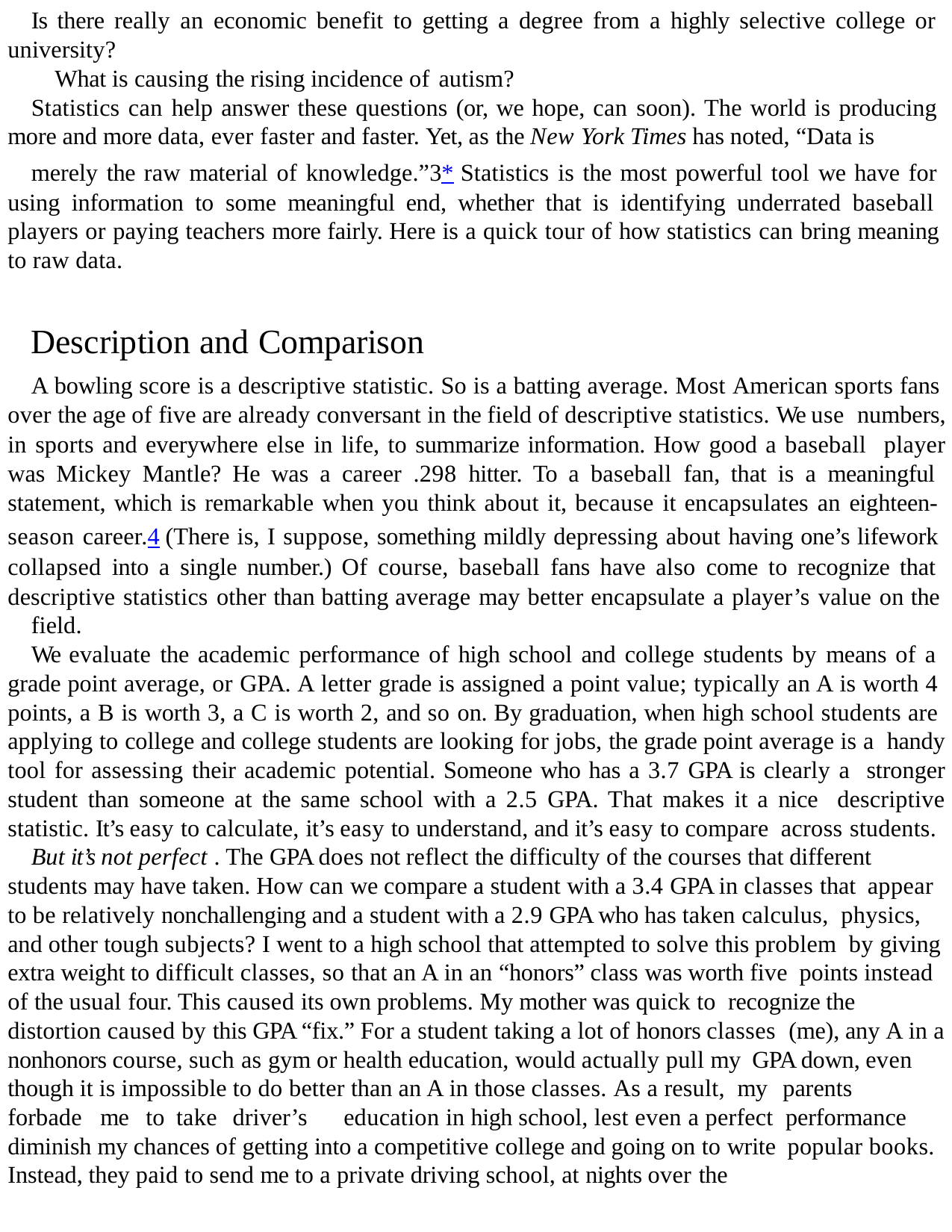

Is there really an economic benefit to getting a degree from a highly selective college or  university?
What is causing the rising incidence of autism?
Statistics can help answer these questions (or, we hope, can soon). The world is producing  more and more data, ever faster and faster. Yet, as the New York Times has noted, “Data is
merely the raw material of knowledge.”3* Statistics is the most powerful tool we have for  using information to some meaningful end, whether that is identifying underrated baseball  players or paying teachers more fairly. Here is a quick tour of how statistics can bring meaning  to raw data.

Description and Comparison
A bowling score is a descriptive statistic. So is a batting average. Most American sports fans  over the age of five are already conversant in the field of descriptive statistics. We use  numbers, in sports and everywhere else in life, to summarize information. How good a baseball  player was Mickey Mantle? He was a career .298 hitter. To a baseball fan, that is a meaningful  statement, which is remarkable when you think about it, because it encapsulates an eighteen-  season career.4 (There is, I suppose, something mildly depressing about having one’s lifework  collapsed into a single number.) Of course, baseball fans have also come to recognize that  descriptive statistics other than batting average may better encapsulate a player’s value on the
field.
We evaluate the academic performance of high school and college students by means of a  grade point average, or GPA. A letter grade is assigned a point value; typically an A is worth 4  points, a B is worth 3, a C is worth 2, and so on. By graduation, when high school students are  applying to college and college students are looking for jobs, the grade point average is a  handy tool for assessing their academic potential. Someone who has a 3.7 GPA is clearly a  stronger student than someone at the same school with a 2.5 GPA. That makes it a nice  descriptive statistic. It’s easy to calculate, it’s easy to understand, and it’s easy to compare  across students.
But it’s not perfect . The GPA does not reflect the difficulty of the courses that different  students may have taken. How can we compare a student with a 3.4 GPA in classes that  appear to be relatively nonchallenging and a student with a 2.9 GPA who has taken calculus,  physics, and other tough subjects? I went to a high school that attempted to solve this problem  by giving extra weight to difficult classes, so that an A in an “honors” class was worth five  points instead of the usual four. This caused its own problems. My mother was quick to  recognize the distortion caused by this GPA “fix.” For a student taking a lot of honors classes  (me), any A in a nonhonors course, such as gym or health education, would actually pull my  GPA down, even though it is impossible to do better than an A in those classes. As a result,  my  parents	forbade   me   to take  driver’s	education in high school, lest even a perfect  performance diminish my chances of getting into a competitive college and going on to write  popular books. Instead, they paid to send me to a private driving school, at nights over the